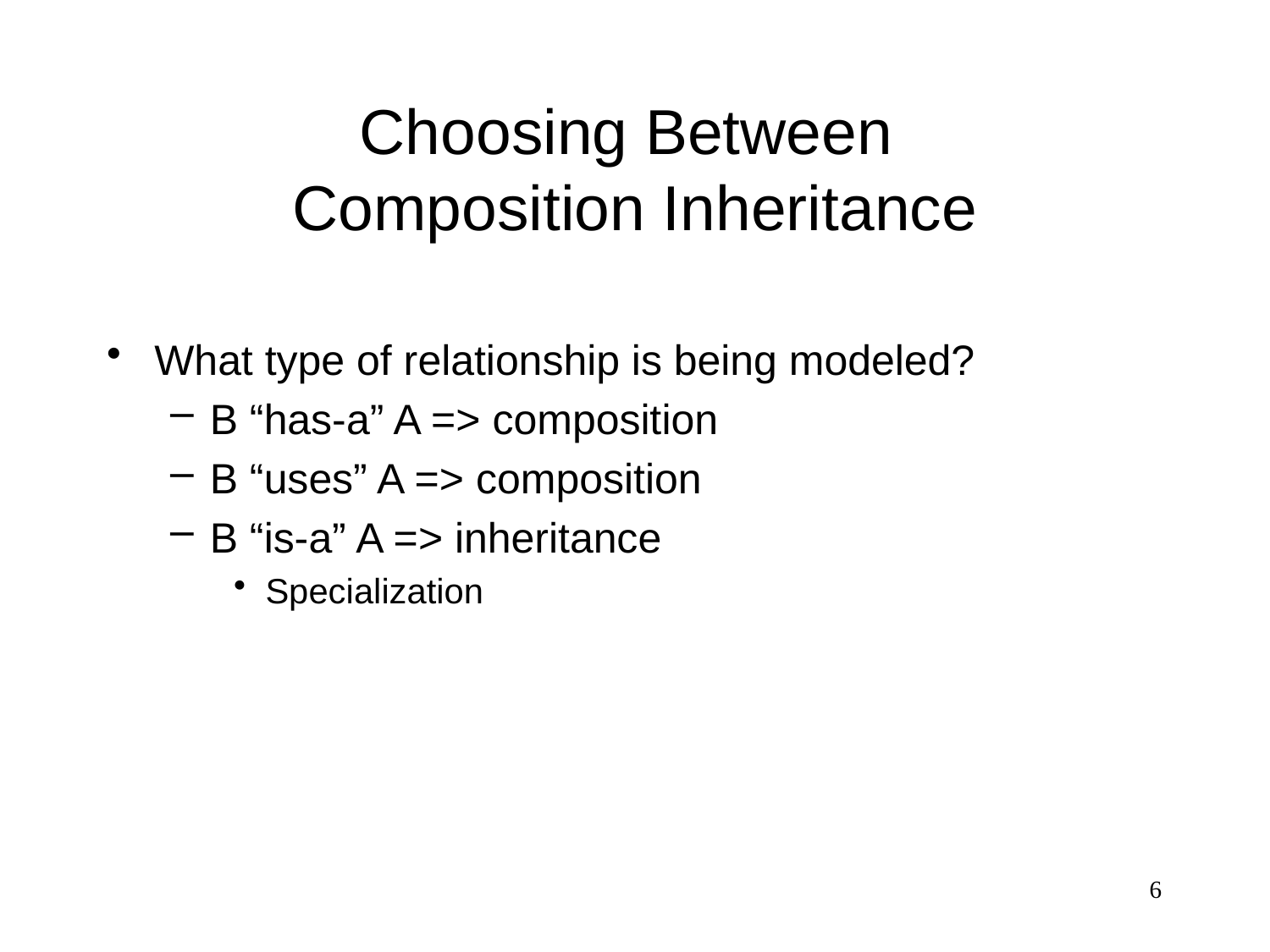

# Choosing Between Composition Inheritance
What type of relationship is being modeled?
B “has-a” A => composition
B “uses” A => composition
B “is-a” A => inheritance
Specialization

6